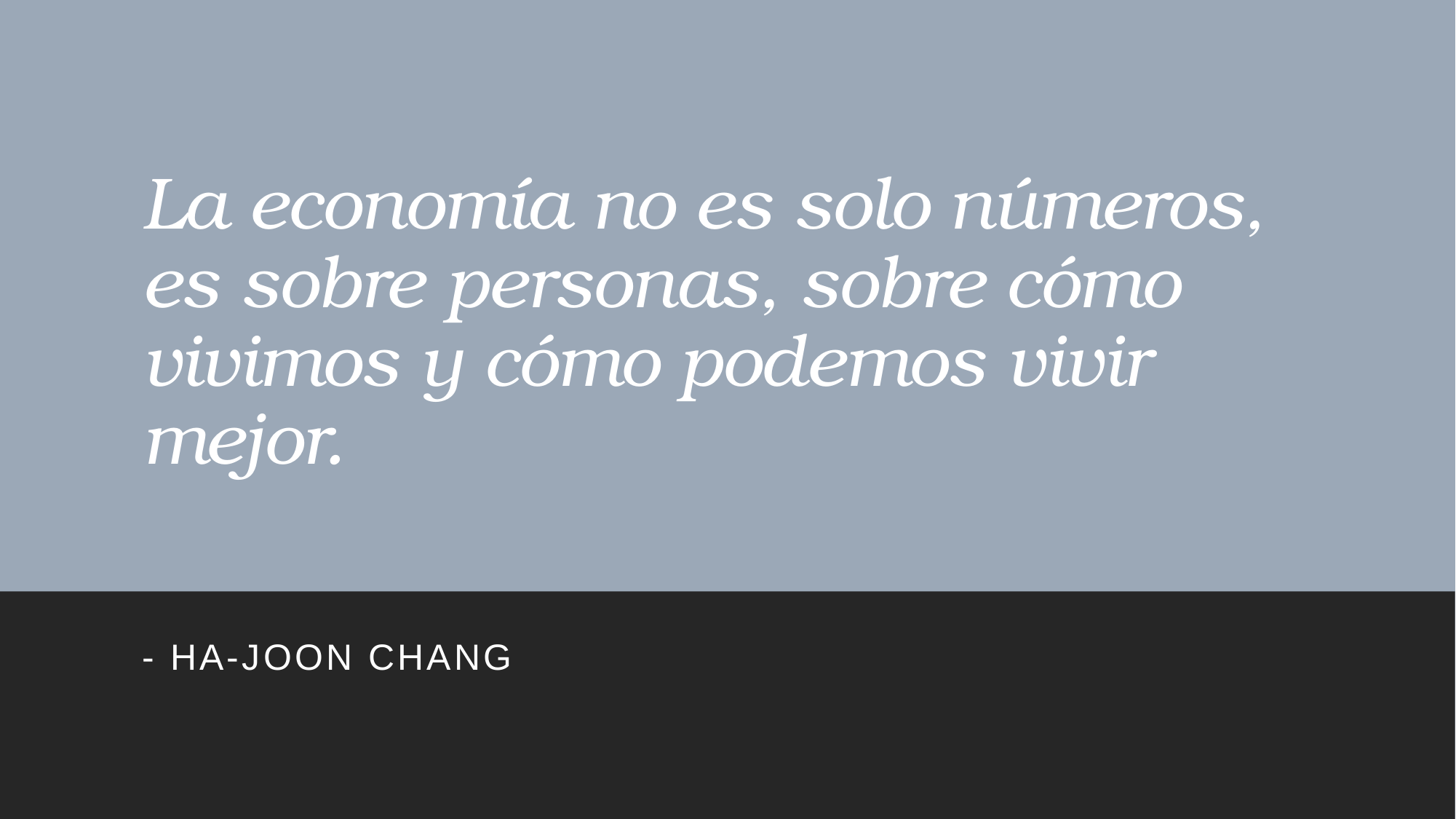

# La economía no es solo números, es sobre personas, sobre cómo vivimos y cómo podemos vivir mejor.

- Ha-Joon Chang